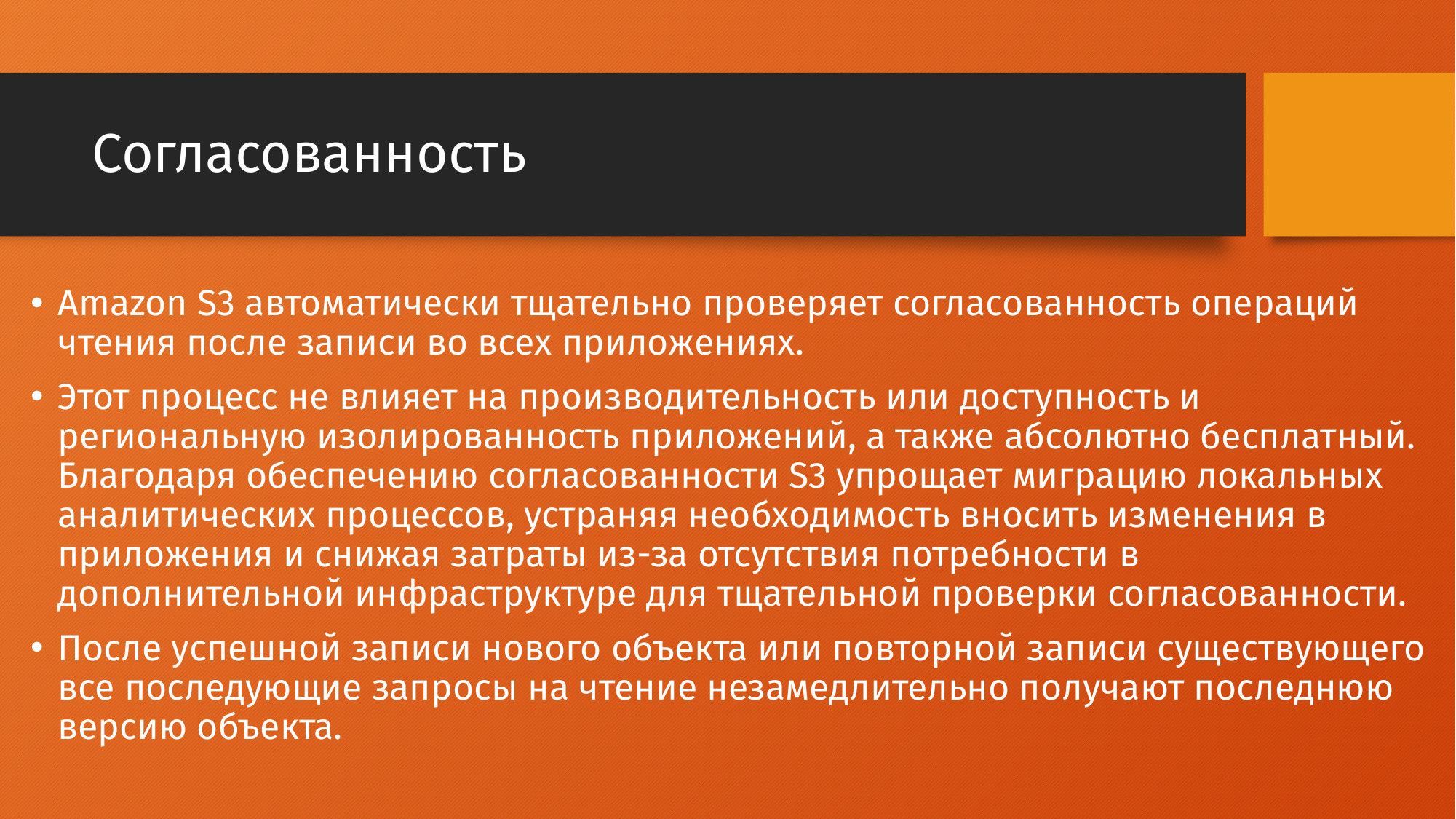

# Согласованность
Amazon S3 автоматически тщательно проверяет согласованность операций чтения после записи во всех приложениях.
Этот процесс не влияет на производительность или доступность и региональную изолированность приложений, а также абсолютно бесплатный. Благодаря обеспечению согласованности S3 упрощает миграцию локальных аналитических процессов, устраняя необходимость вносить изменения в приложения и снижая затраты из-за отсутствия потребности в дополнительной инфраструктуре для тщательной проверки согласованности.
После успешной записи нового объекта или повторной записи существующего все последующие запросы на чтение незамедлительно получают последнюю версию объекта.